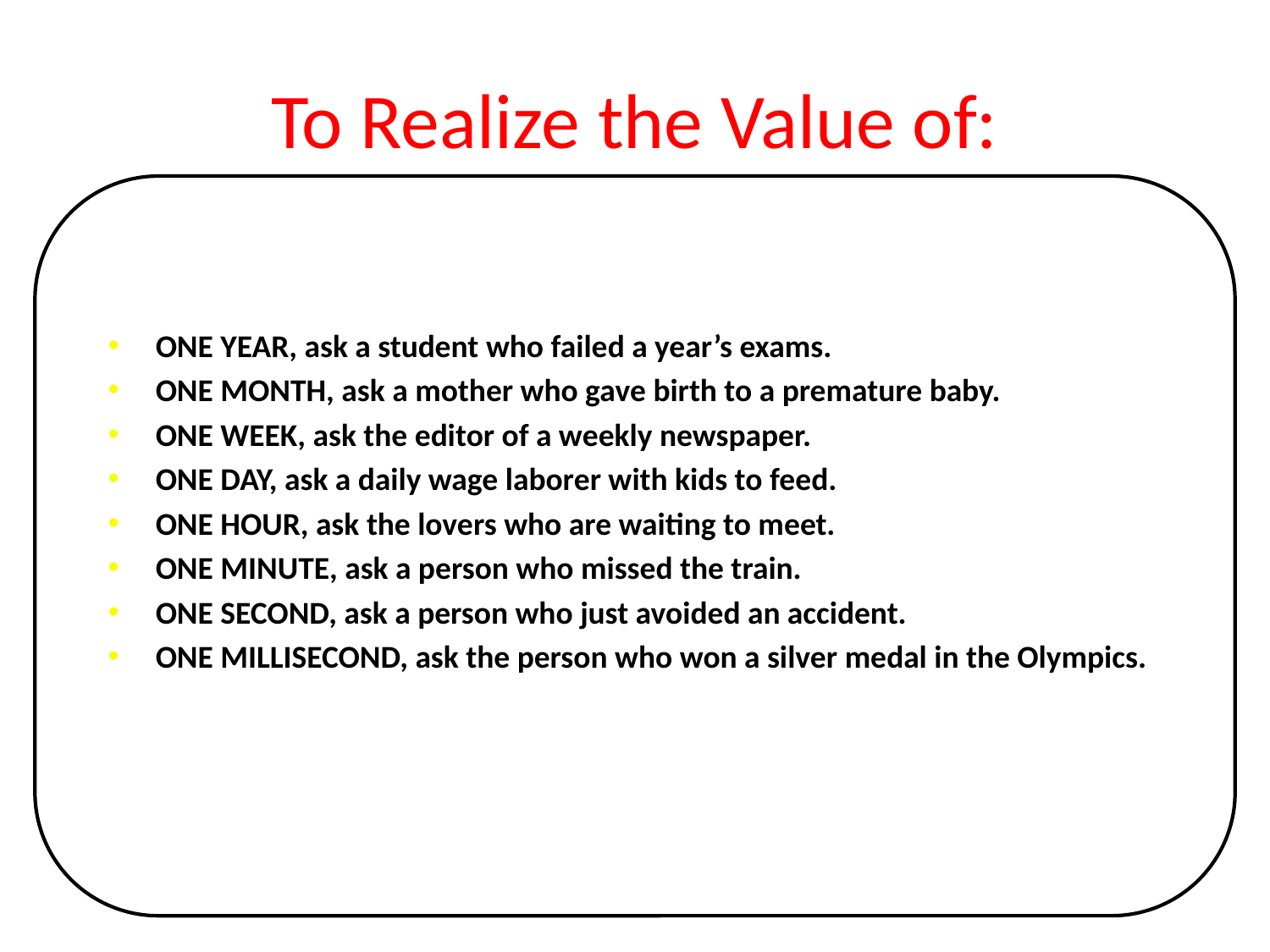

# To Realize the Value of:

ONE YEAR, ask a student who failed a year’s exams.
ONE MONTH, ask a mother who gave birth to a premature baby.
ONE WEEK, ask the editor of a weekly newspaper.
ONE DAY, ask a daily wage laborer with kids to feed.
ONE HOUR, ask the lovers who are waiting to meet.
ONE MINUTE, ask a person who missed the train.
ONE SECOND, ask a person who just avoided an accident.
ONE MILLISECOND, ask the person who won a silver medal in the Olympics.